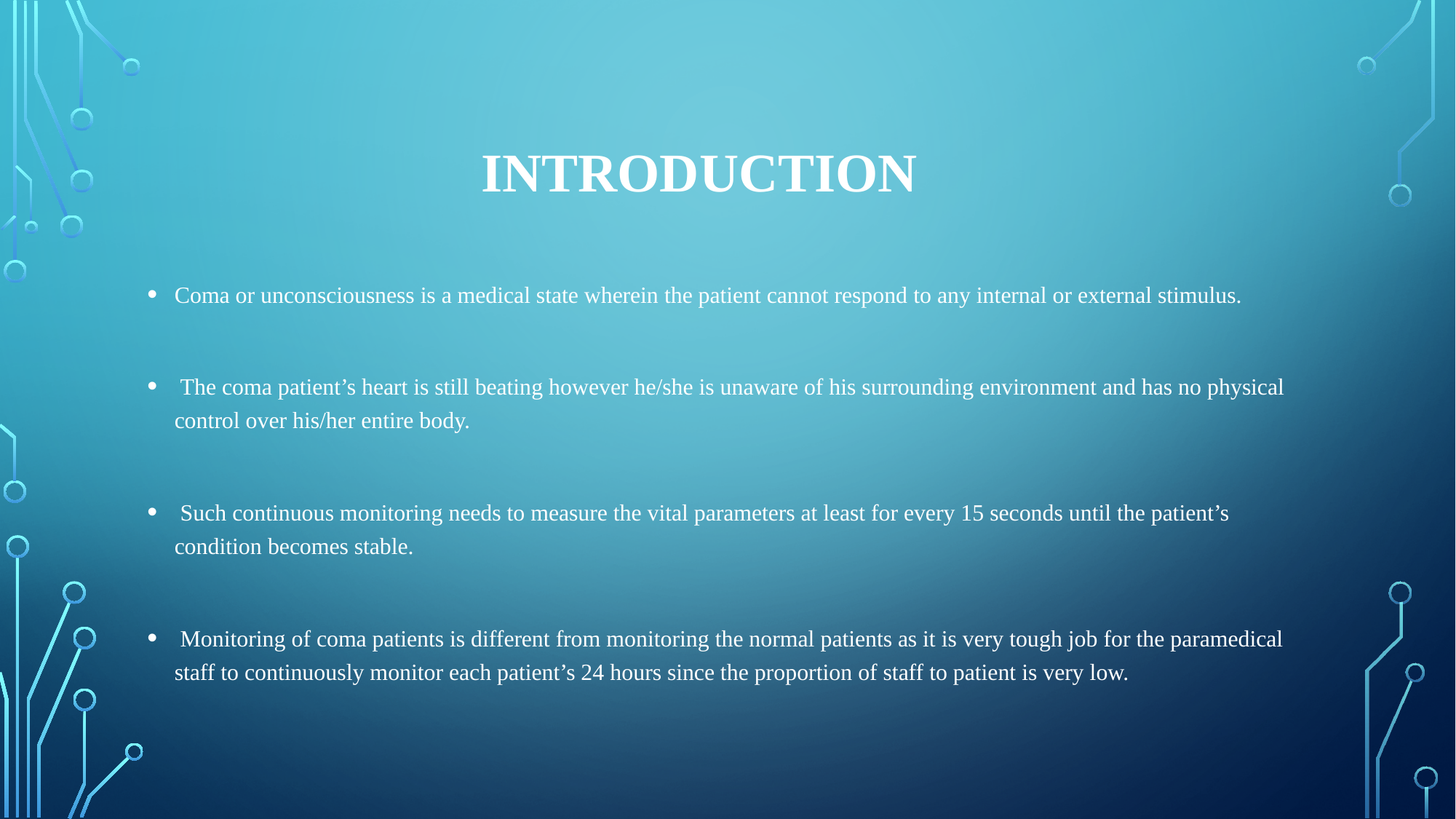

# Introduction
Coma or unconsciousness is a medical state wherein the patient cannot respond to any internal or external stimulus.

 The coma patient’s heart is still beating however he/she is unaware of his surrounding environment and has no physical control over his/her entire body.

 Such continuous monitoring needs to measure the vital parameters at least for every 15 seconds until the patient’s condition becomes stable.

 Monitoring of coma patients is different from monitoring the normal patients as it is very tough job for the paramedical staff to continuously monitor each patient’s 24 hours since the proportion of staff to patient is very low.